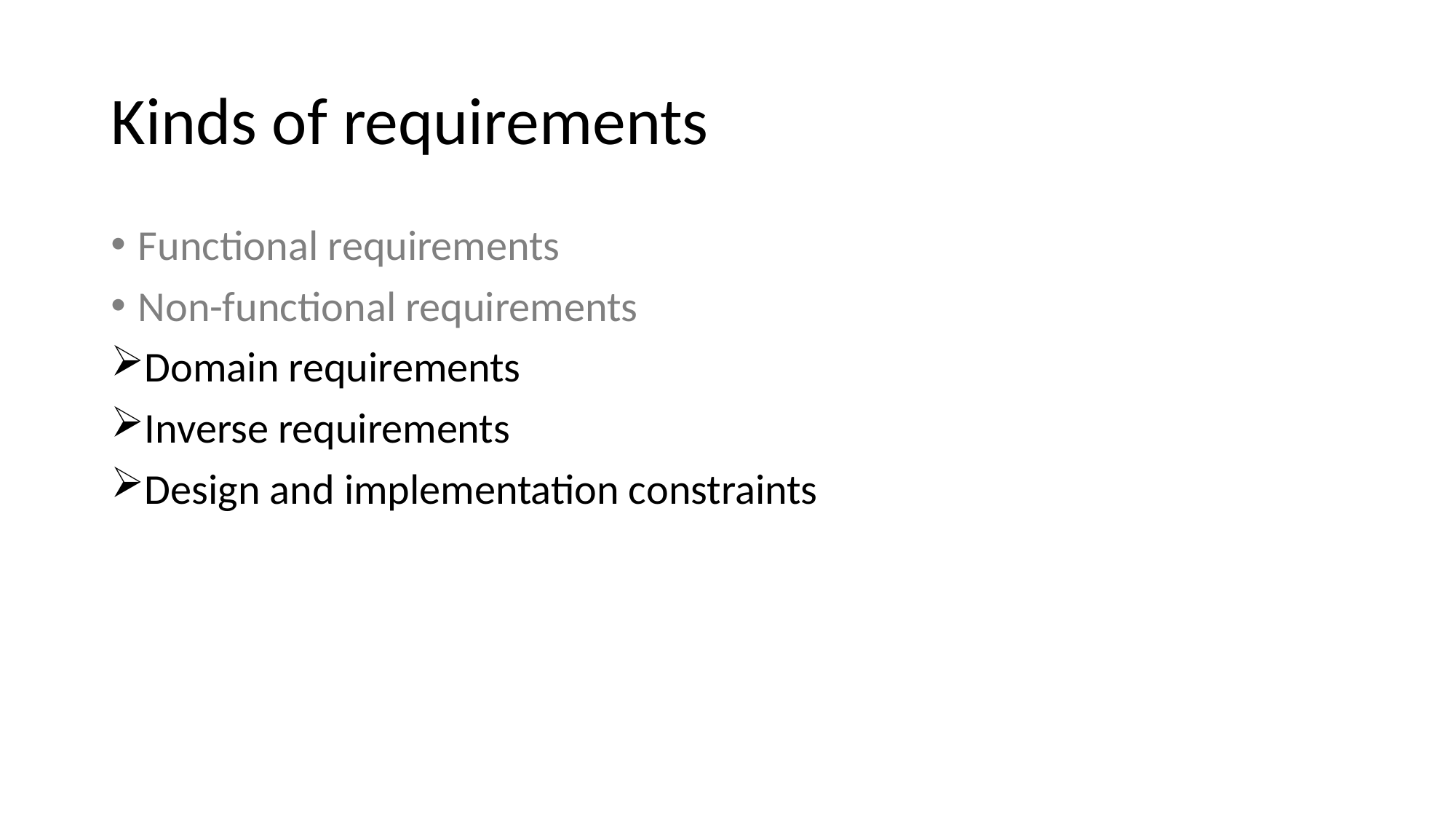

# Kinds of requirements
Functional requirements
Non-functional requirements
Domain requirements
Inverse requirements
Design and implementation constraints